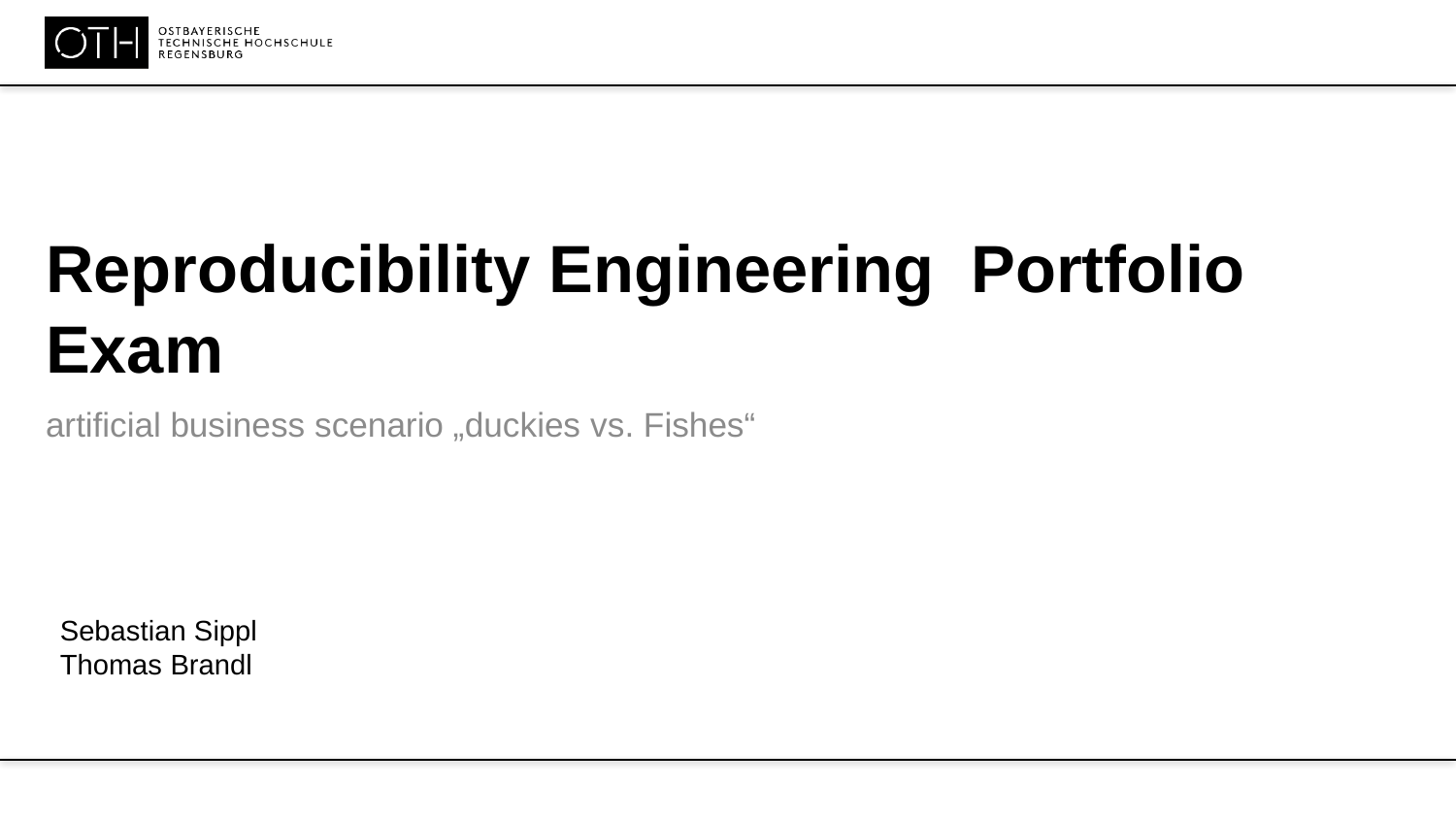

# Reproducibility Engineering  Portfolio Exam
artificial business scenario „duckies vs. Fishes“
Sebastian Sippl
Thomas Brandl